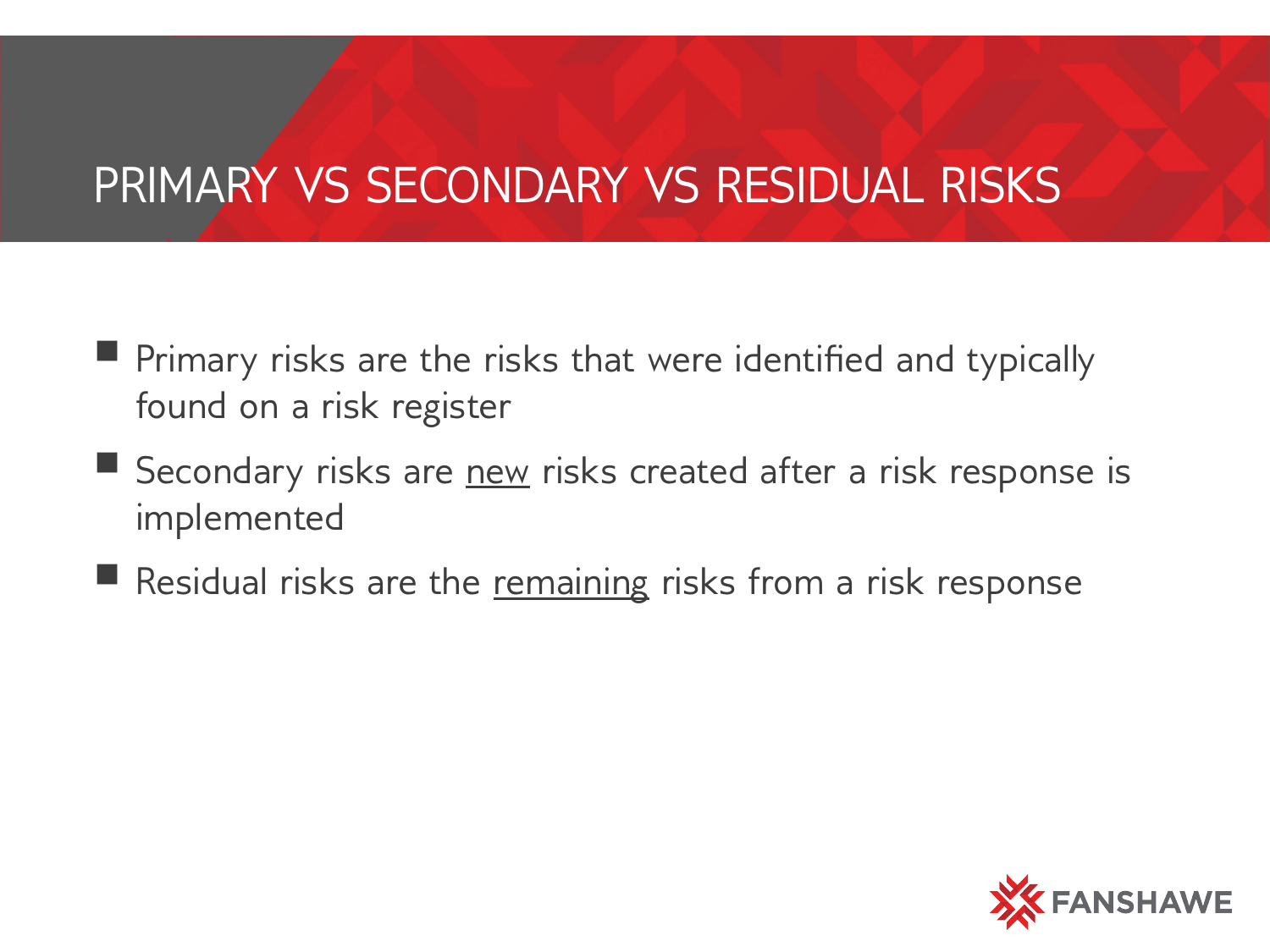

# Primary vs secondary vs residual risks
Primary risks are the risks that were identified and typically found on a risk register
Secondary risks are new risks created after a risk response is implemented
Residual risks are the remaining risks from a risk response